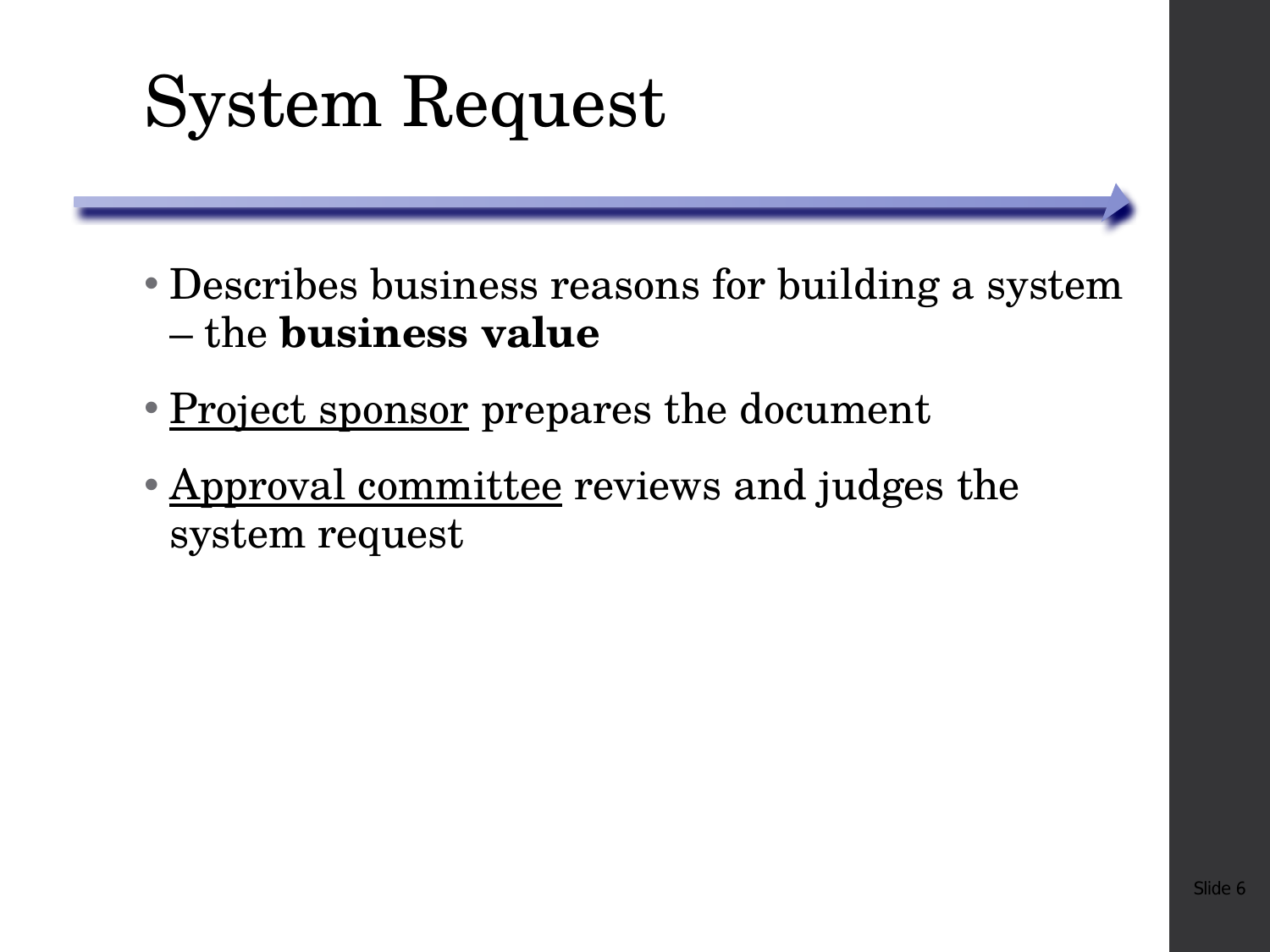

# System Request
Describes business reasons for building a system – the business value
Project sponsor prepares the document
Approval committee reviews and judges the system request
Slide 6